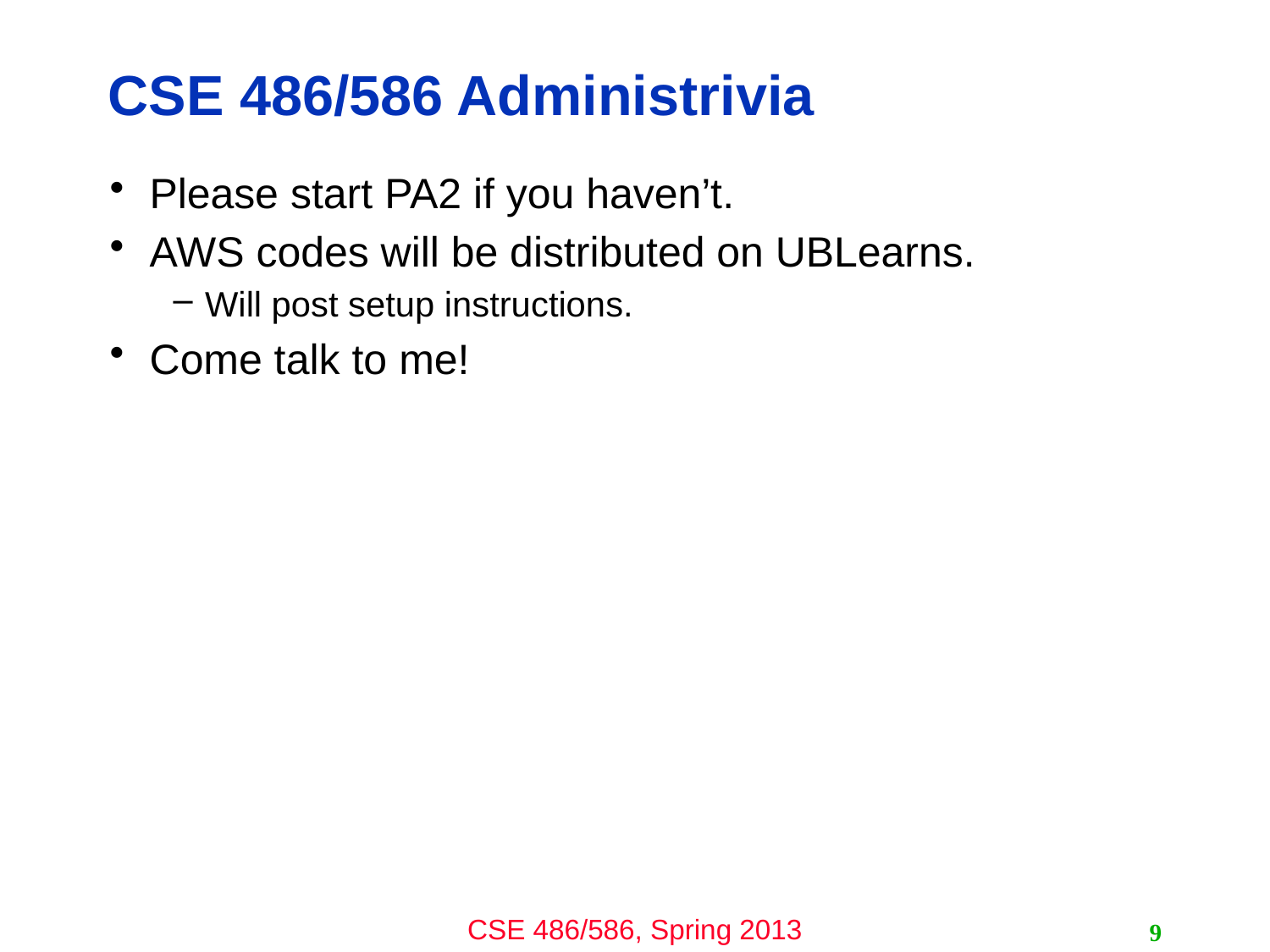

# CSE 486/586 Administrivia
Please start PA2 if you haven’t.
AWS codes will be distributed on UBLearns.
Will post setup instructions.
Come talk to me!
9